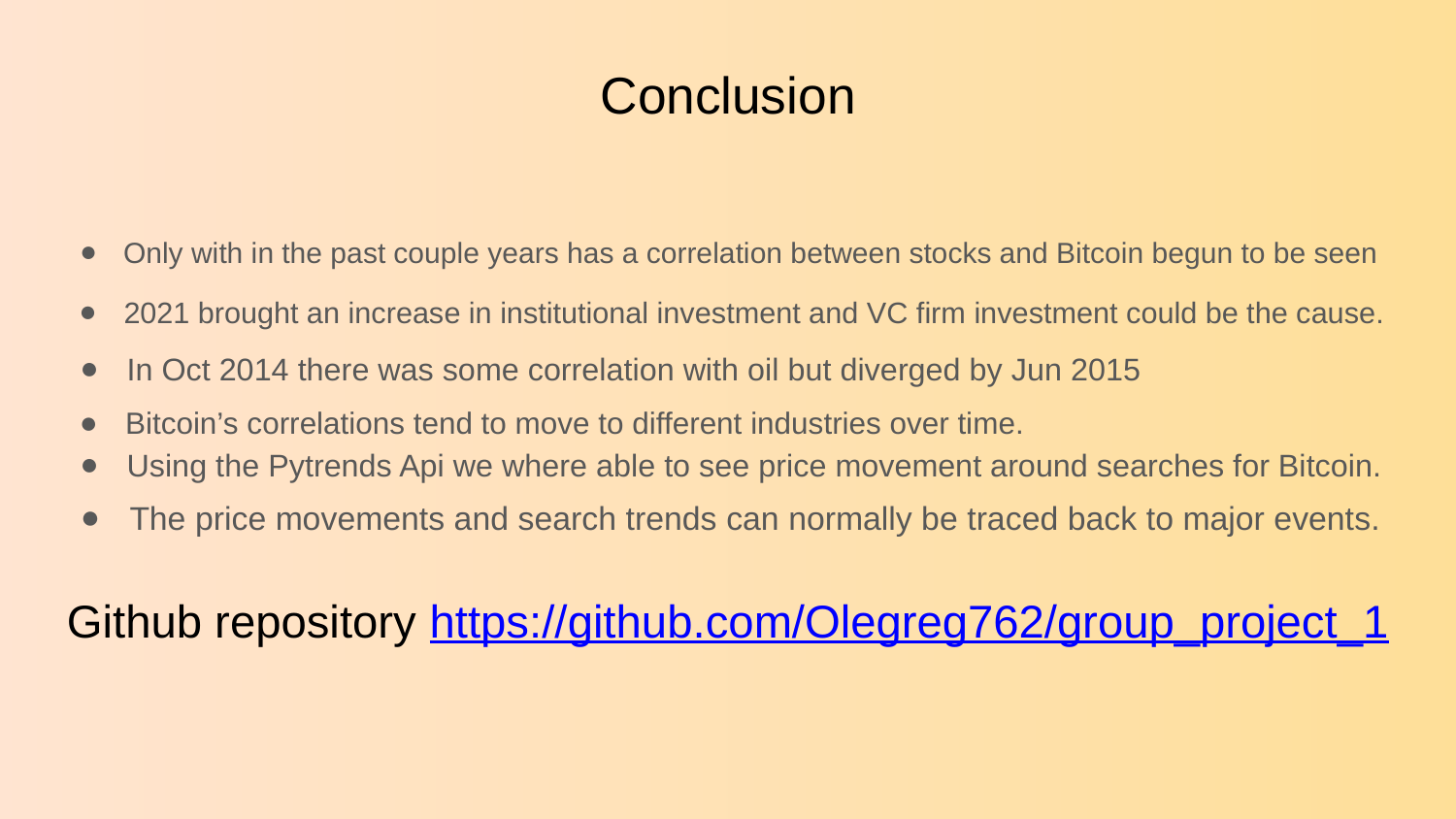

Conclusion
Only with in the past couple years has a correlation between stocks and Bitcoin begun to be seen
2021 brought an increase in institutional investment and VC firm investment could be the cause.
In Oct 2014 there was some correlation with oil but diverged by Jun 2015
Bitcoin’s correlations tend to move to different industries over time.
Using the Pytrends Api we where able to see price movement around searches for Bitcoin.
The price movements and search trends can normally be traced back to major events.
Github repository https://github.com/Olegreg762/group_project_1